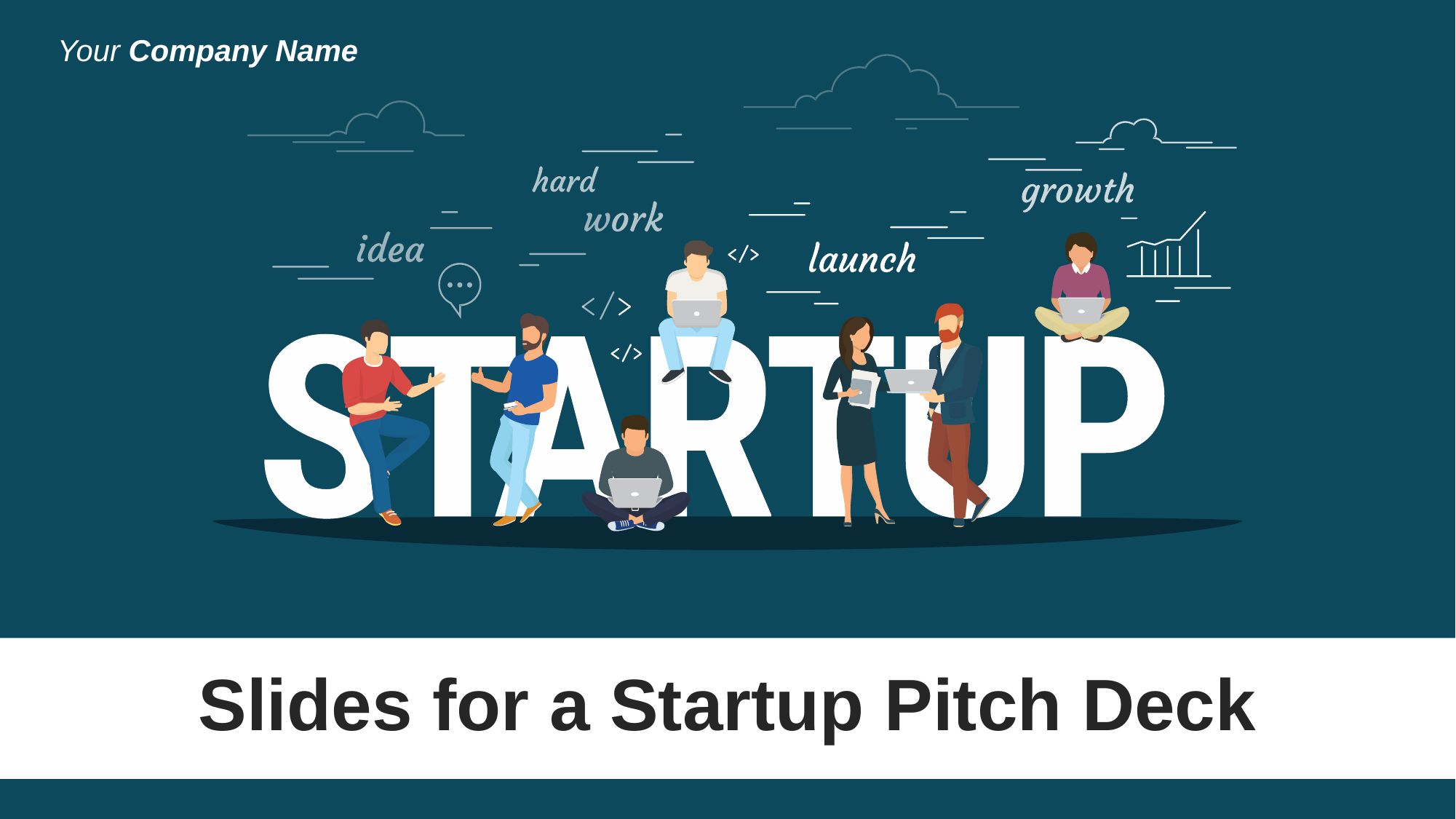

Your Company Name
# Slides for a Startup Pitch Deck